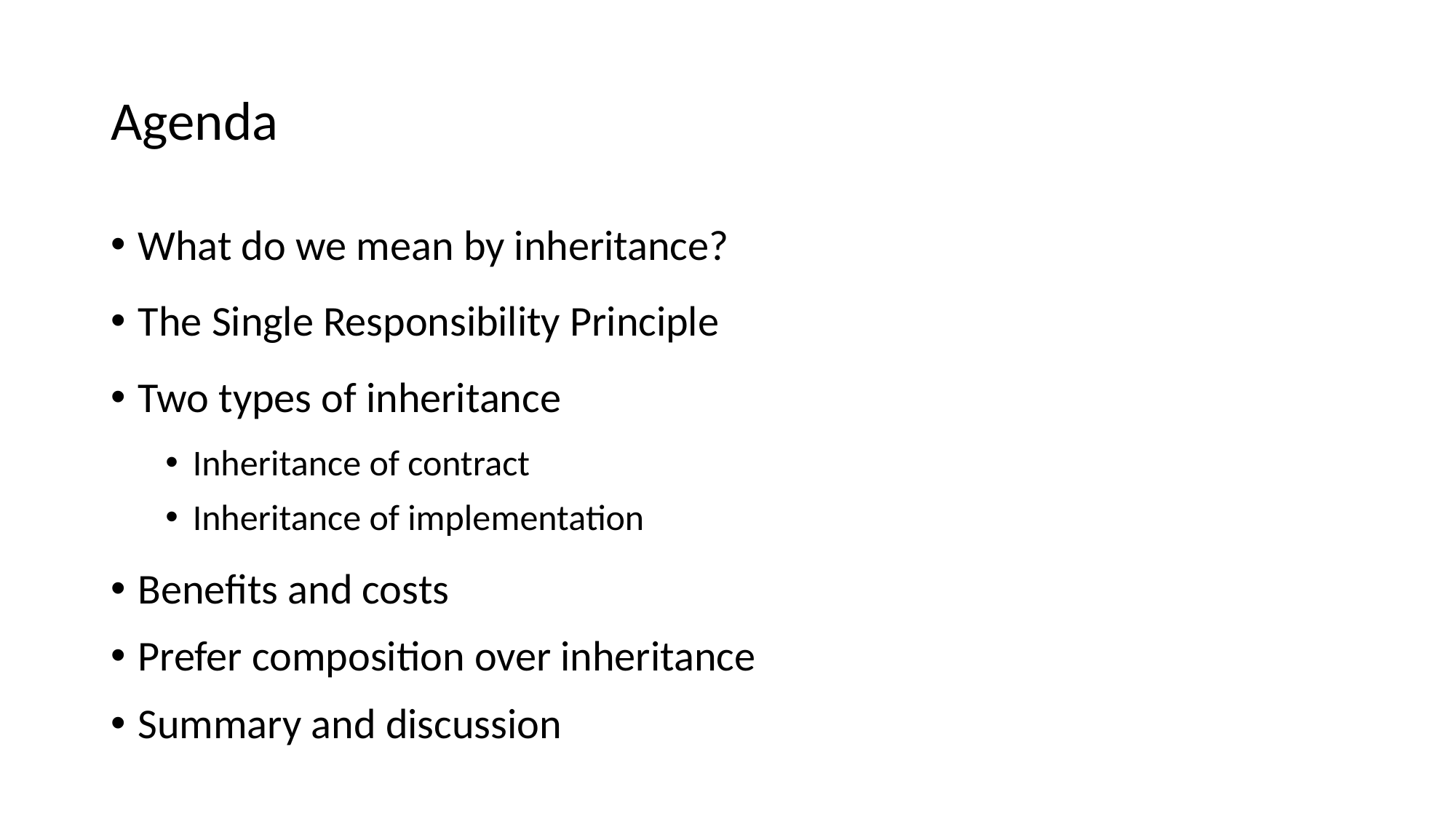

# Agenda
What do we mean by inheritance?
The Single Responsibility Principle
Two types of inheritance
Inheritance of contract
Inheritance of implementation
Benefits and costs
Prefer composition over inheritance
Summary and discussion